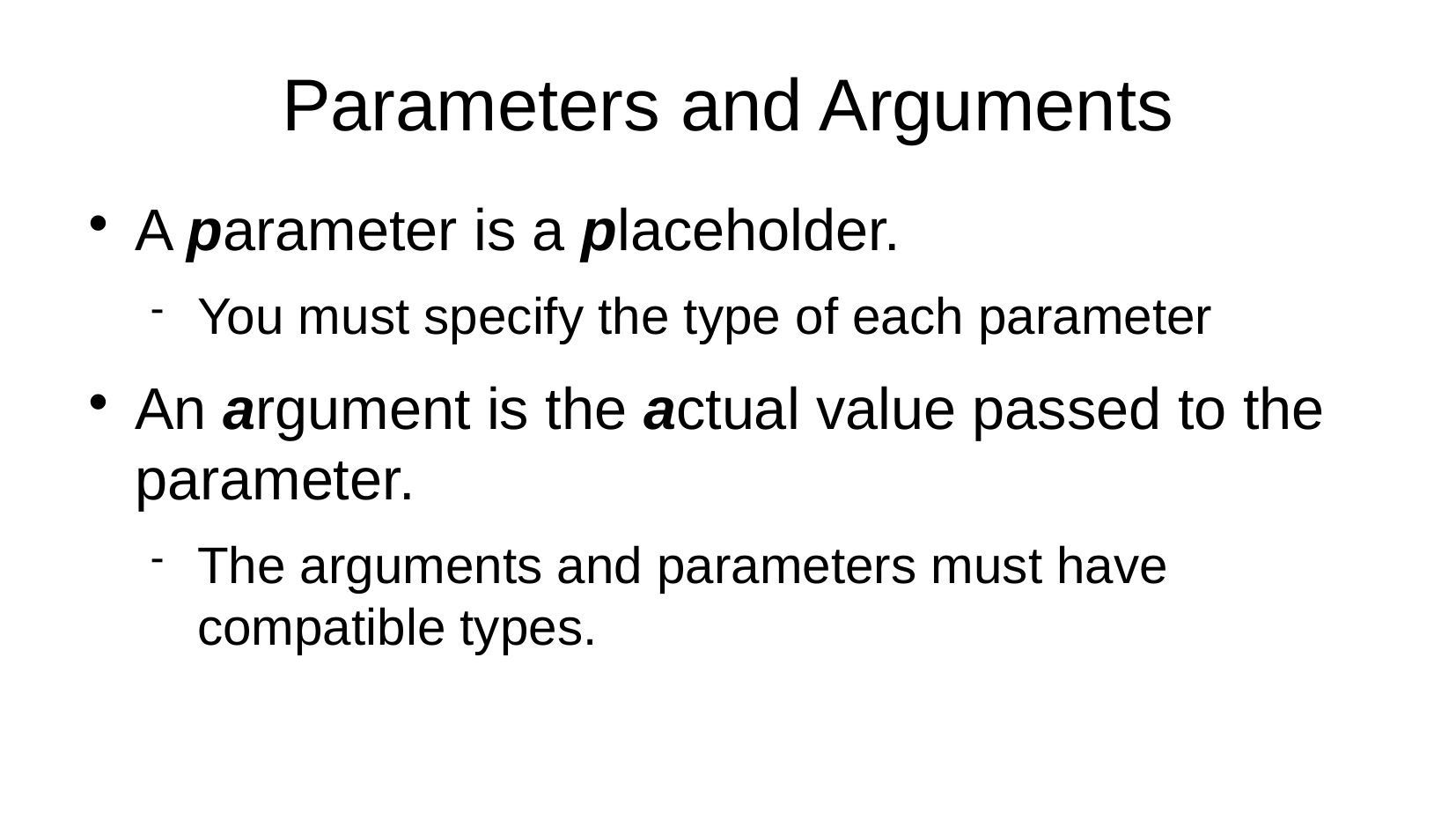

Parameters and Arguments
A parameter is a placeholder.
You must specify the type of each parameter
An argument is the actual value passed to the parameter.
The arguments and parameters must have compatible types.